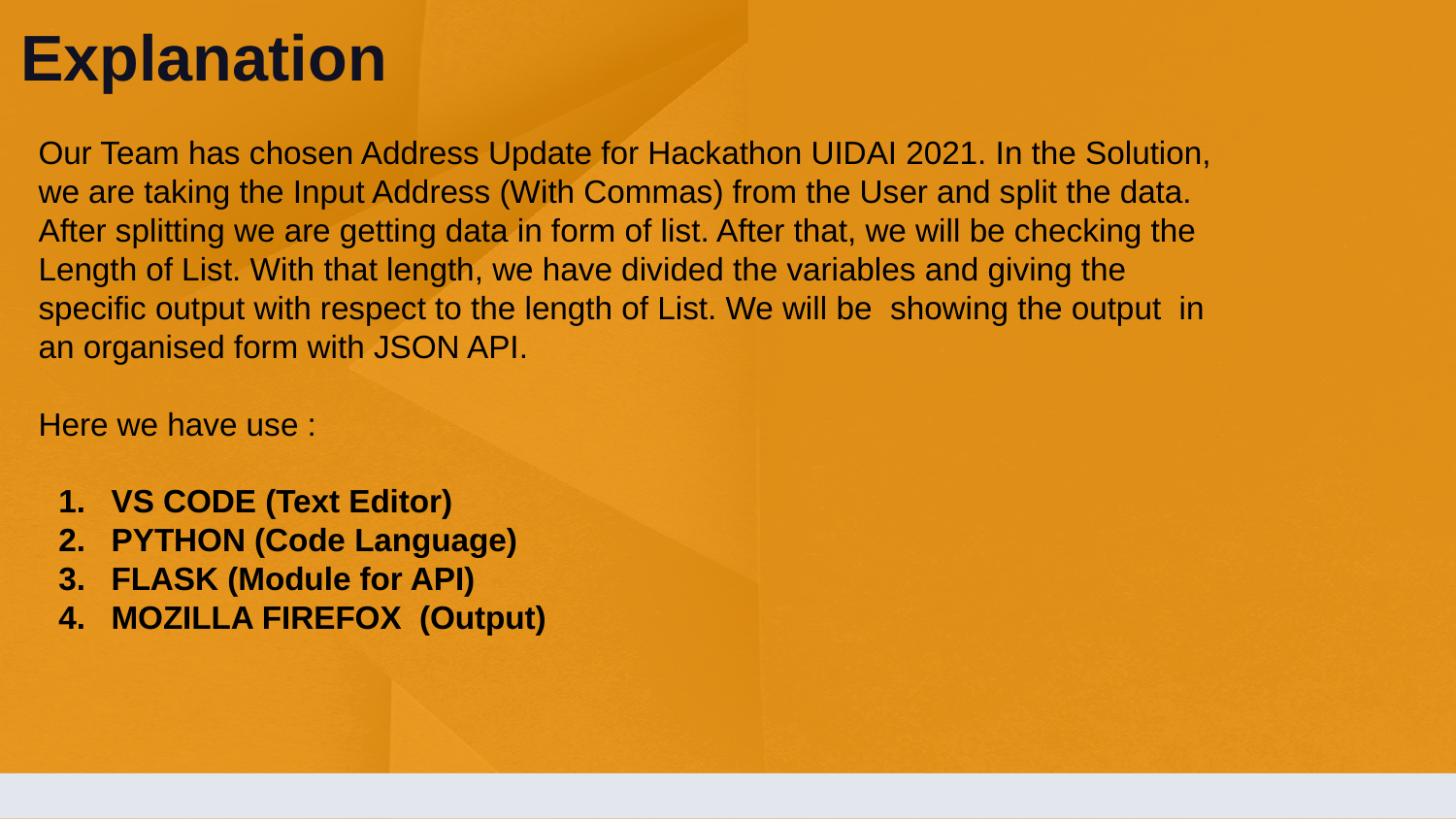

Explanation
Our Team has chosen Address Update for Hackathon UIDAI 2021. In the Solution, we are taking the Input Address (With Commas) from the User and split the data. After splitting we are getting data in form of list. After that, we will be checking the Length of List. With that length, we have divided the variables and giving the specific output with respect to the length of List. We will be  showing the output  in an organised form with JSON API.

Here we have use :

VS CODE (Text Editor)
PYTHON (Code Language)
FLASK (Module for API)
MOZILLA FIREFOX  (Output)